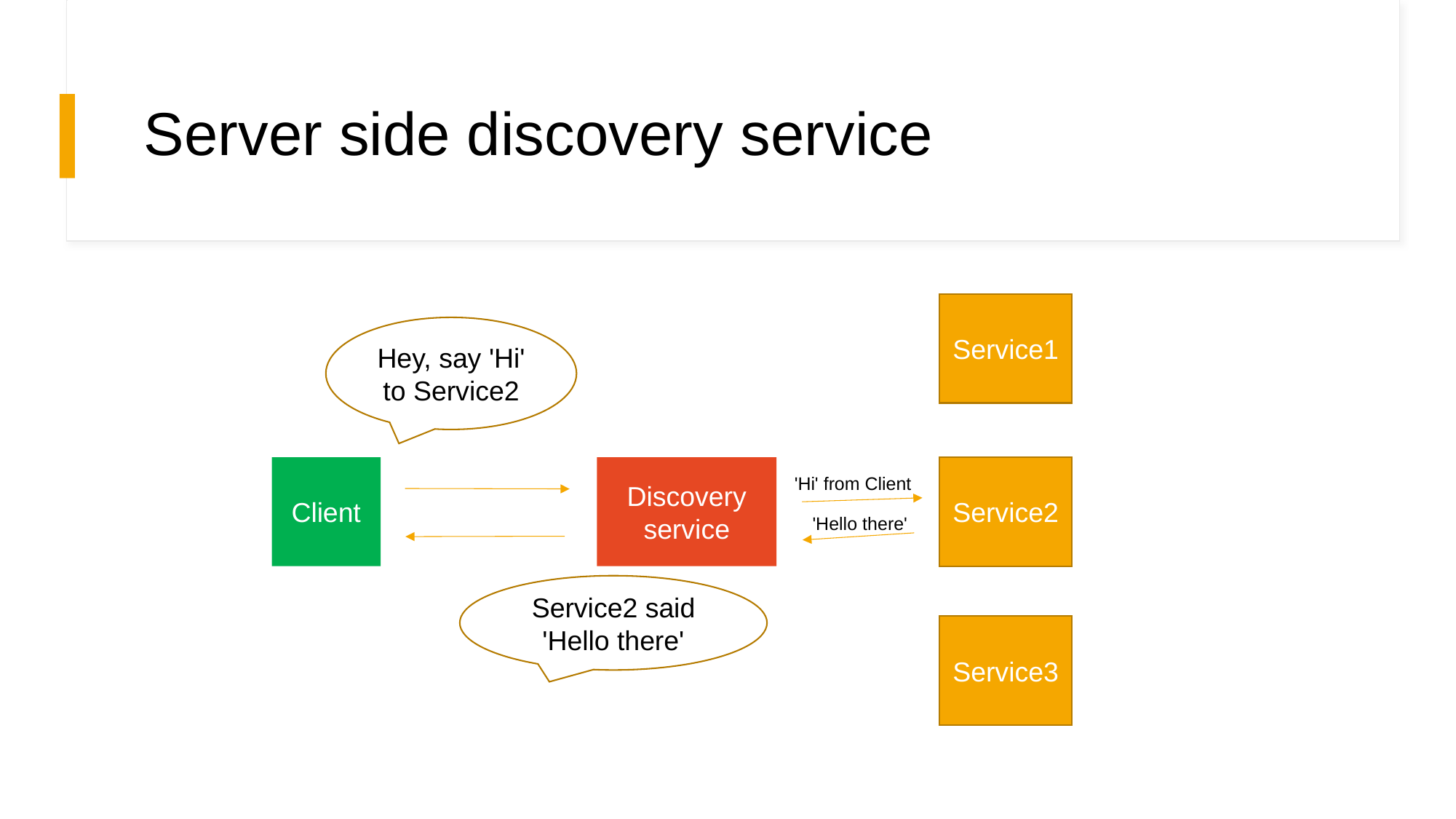

# Server side discovery service
Service1
Hey, say 'Hi' to Service2
Service2
Client
Discovery service
'Hi' from Client
'Hello there'
Service2 said 'Hello there'
Service3